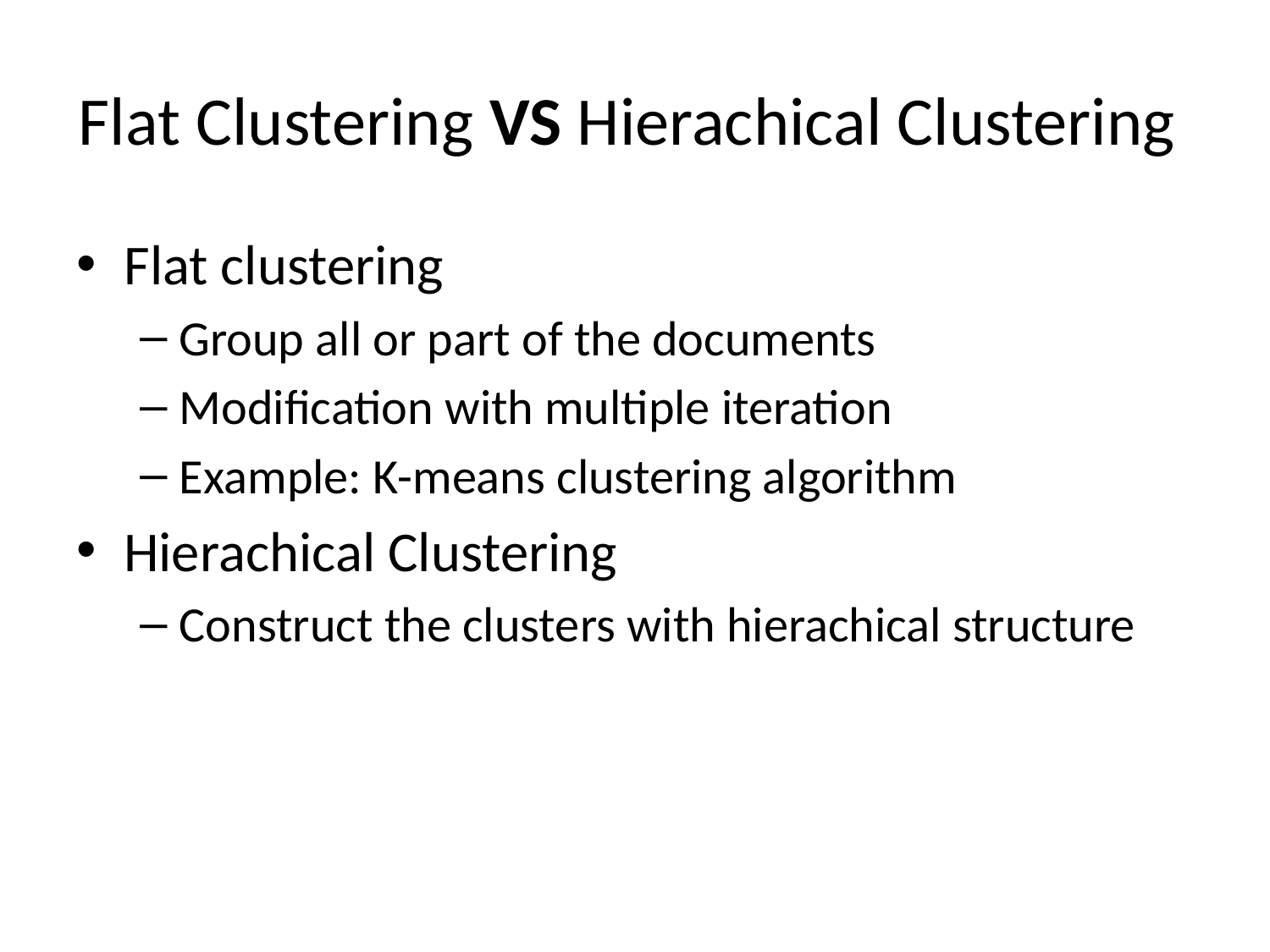

# Flat Clustering VS Hierachical Clustering
Flat clustering
Group all or part of the documents
Modification with multiple iteration
Example: K-means clustering algorithm
Hierachical Clustering
Construct the clusters with hierachical structure